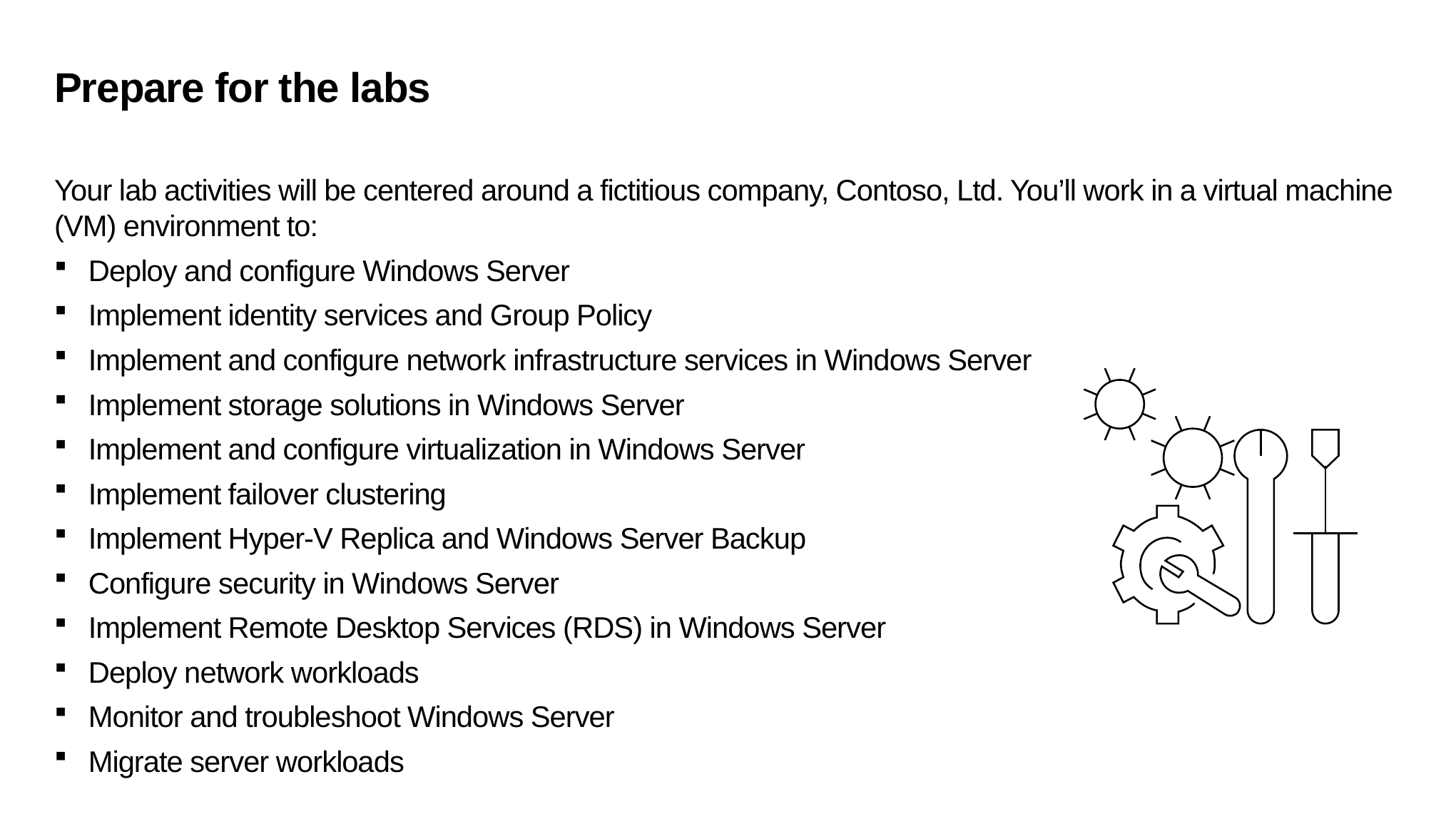

# Prepare for the labs
Your lab activities will be centered around a fictitious company, Contoso, Ltd. You’ll work in a virtual machine (VM) environment to:
Deploy and configure Windows Server
Implement identity services and Group Policy
Implement and configure network infrastructure services in Windows Server
Implement storage solutions in Windows Server
Implement and configure virtualization in Windows Server
Implement failover clustering
Implement Hyper-V Replica and Windows Server Backup
Configure security in Windows Server
Implement Remote Desktop Services (RDS) in Windows Server
Deploy network workloads
Monitor and troubleshoot Windows Server
Migrate server workloads